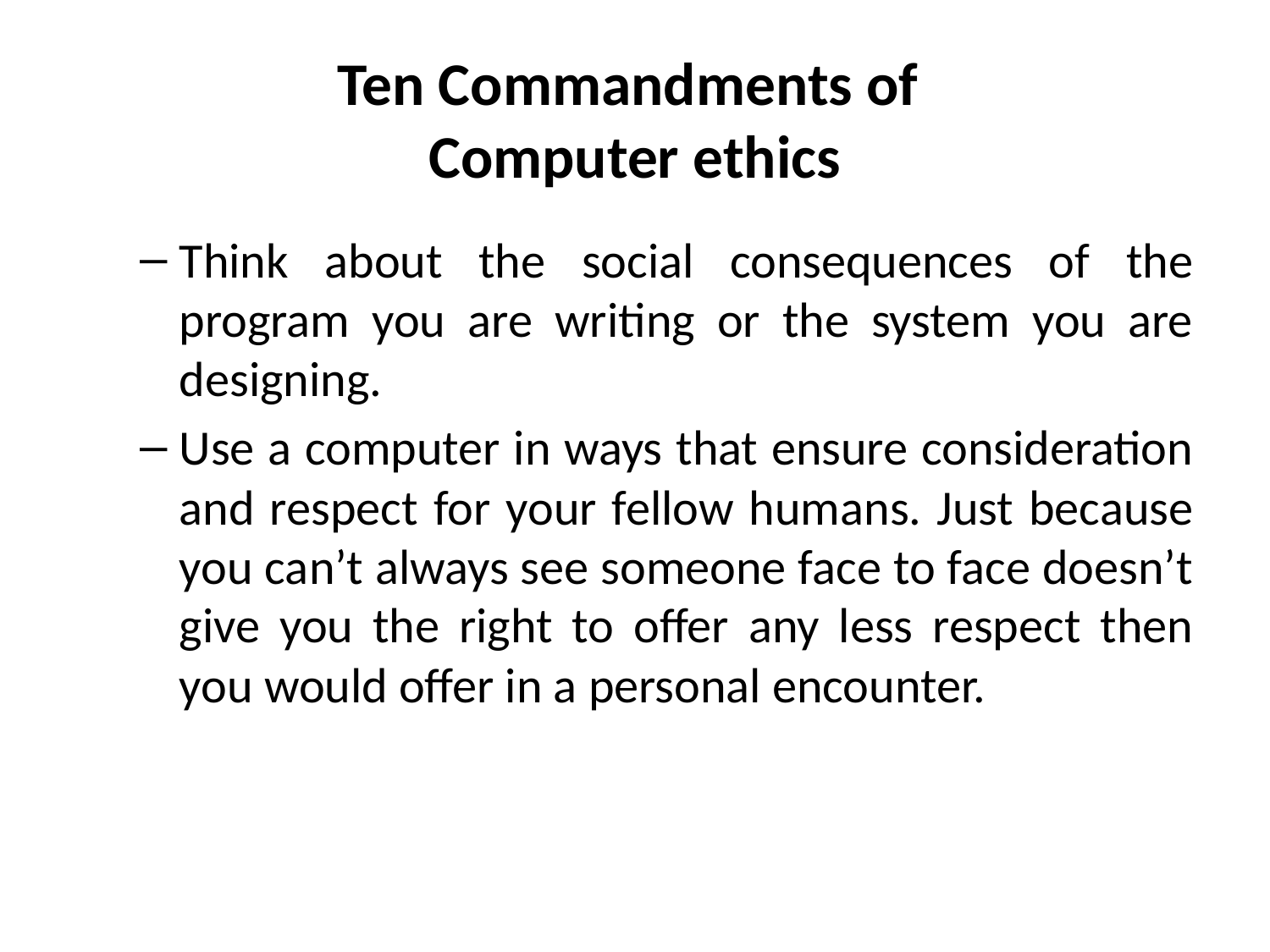

# Ten Commandments of Computer ethics
Think about the social consequences of the program you are writing or the system you are designing.
Use a computer in ways that ensure consideration and respect for your fellow humans. Just because you can’t always see someone face to face doesn’t give you the right to offer any less respect then you would offer in a personal encounter.